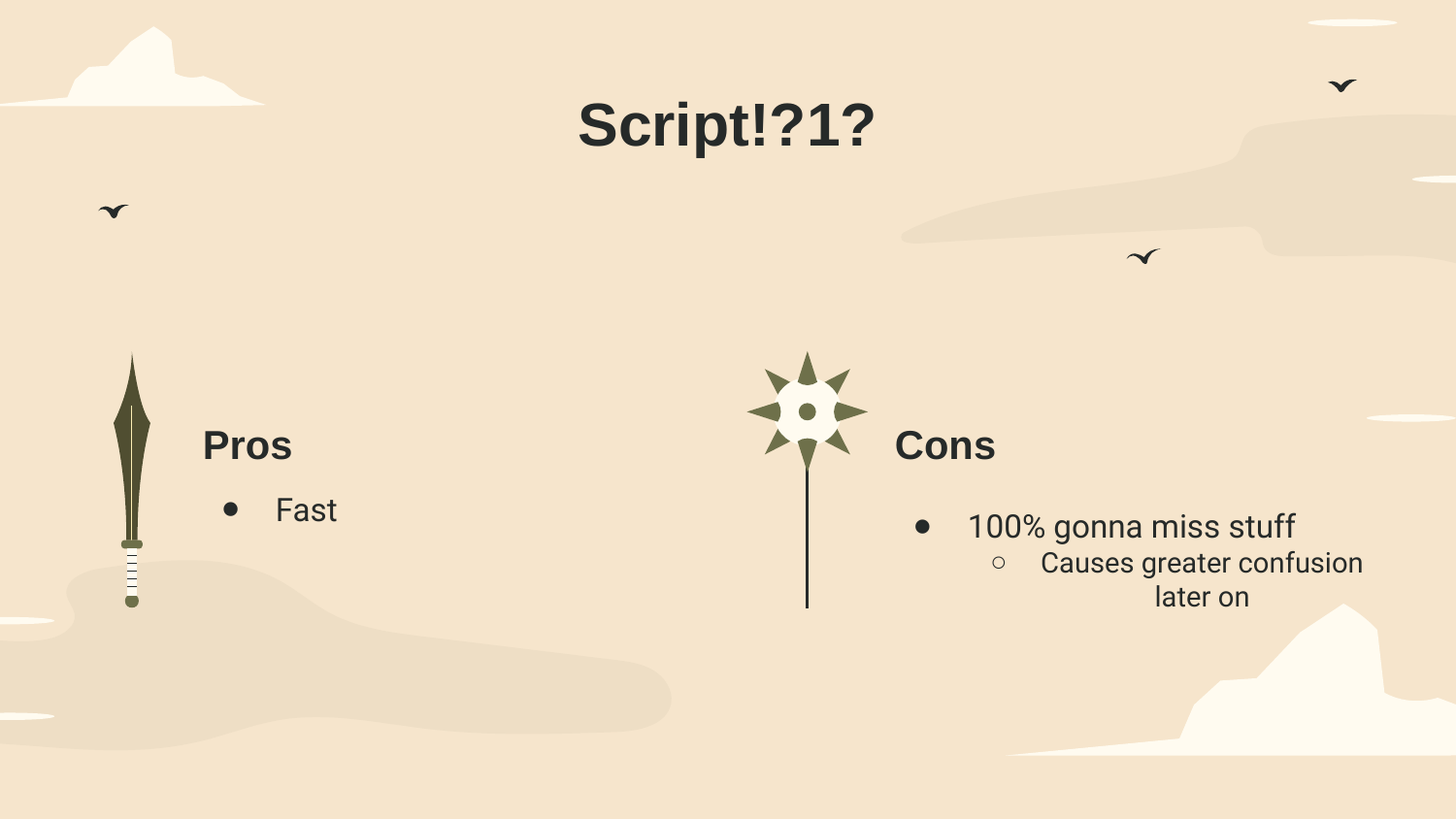

# Script!?1?

Pros
Cons
Fast
100% gonna miss stuff
Causes greater confusion later on